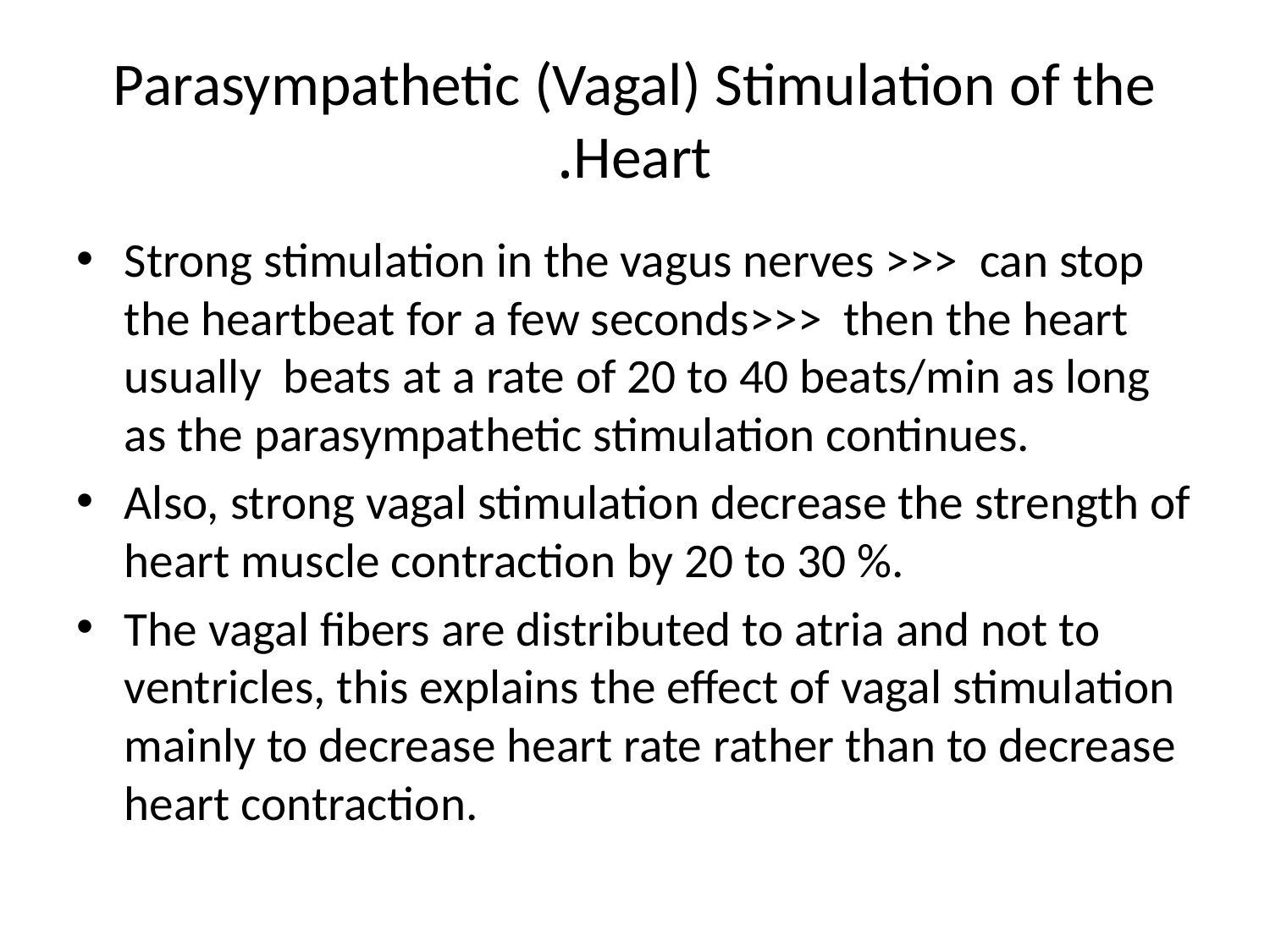

# Parasympathetic (Vagal) Stimulation of the Heart.
Strong stimulation in the vagus nerves >>>  can stop the heartbeat for a few seconds>>>  then the heart usually  beats at a rate of 20 to 40 beats/min as long as the parasympathetic stimulation continues.
Also, strong vagal stimulation decrease the strength of heart muscle contraction by 20 to 30 %.
The vagal fibers are distributed to atria and not to ventricles, this explains the effect of vagal stimulation mainly to decrease heart rate rather than to decrease heart contraction.